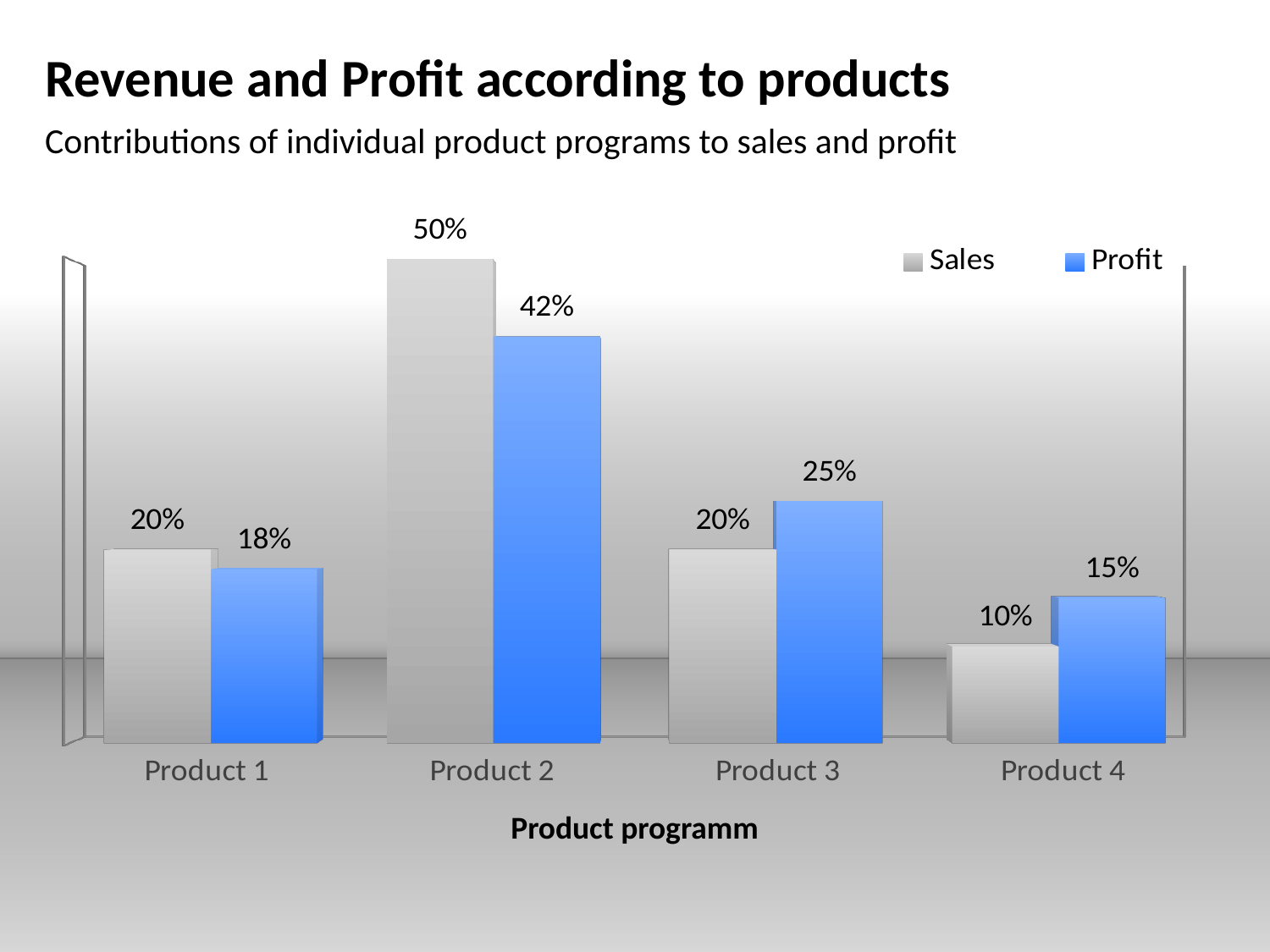

# Revenue and Profit according to products
DATADRIVEN
Contributions of individual product programs to sales and profit

[unsupported chart]

Product programm